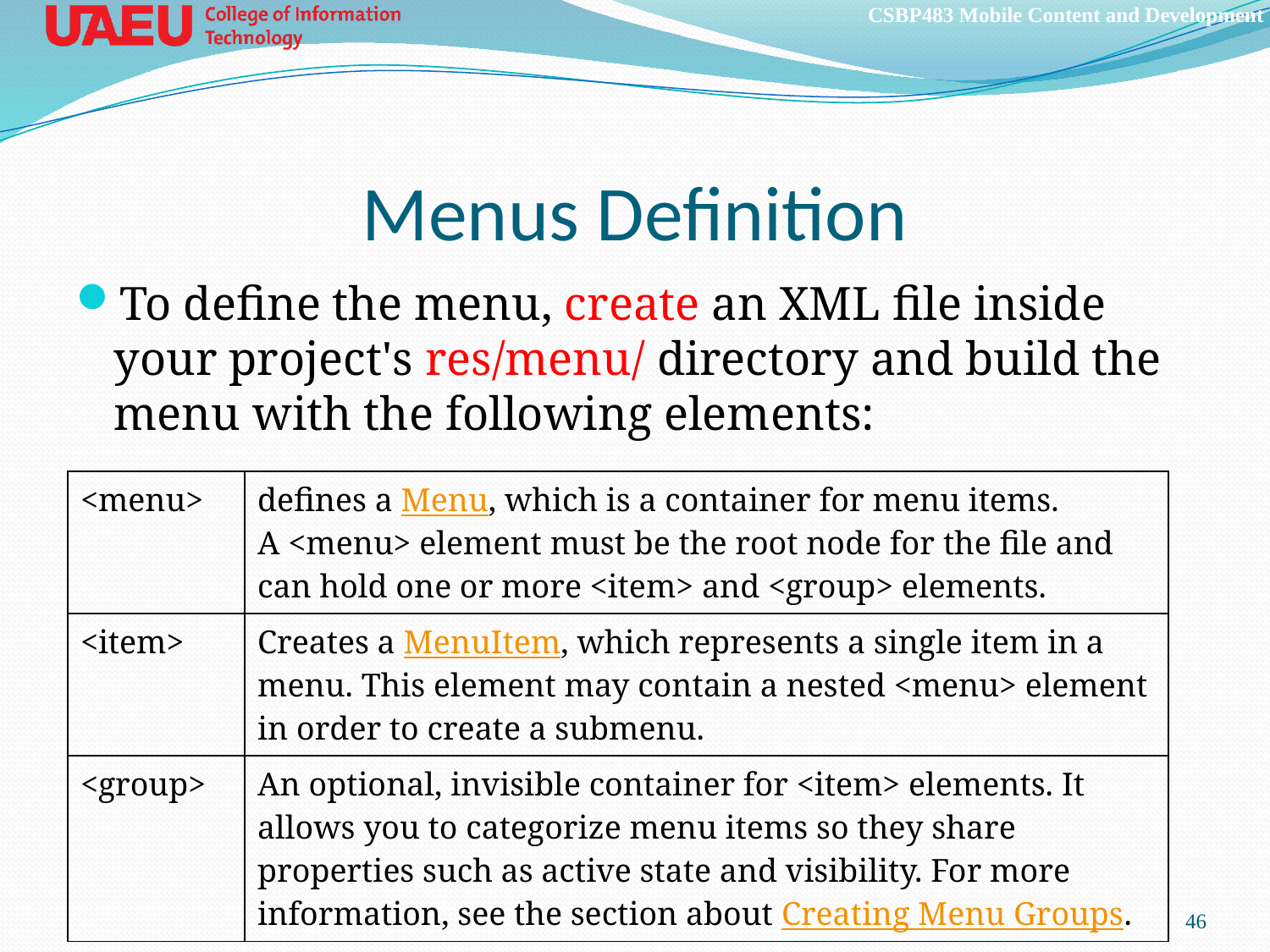

# Menus Definition
To define the menu, create an XML file inside your project's res/menu/ directory and build the menu with the following elements:

| <menu> | defines a Menu, which is a container for menu items. A <menu> element must be the root node for the file and can hold one or more <item> and <group> elements. |
| --- | --- |
| <item> | Creates a MenuItem, which represents a single item in a menu. This element may contain a nested <menu> element in order to create a submenu. |
| <group> | An optional, invisible container for <item> elements. It allows you to categorize menu items so they share properties such as active state and visibility. For more information, see the section about Creating Menu Groups. |
46